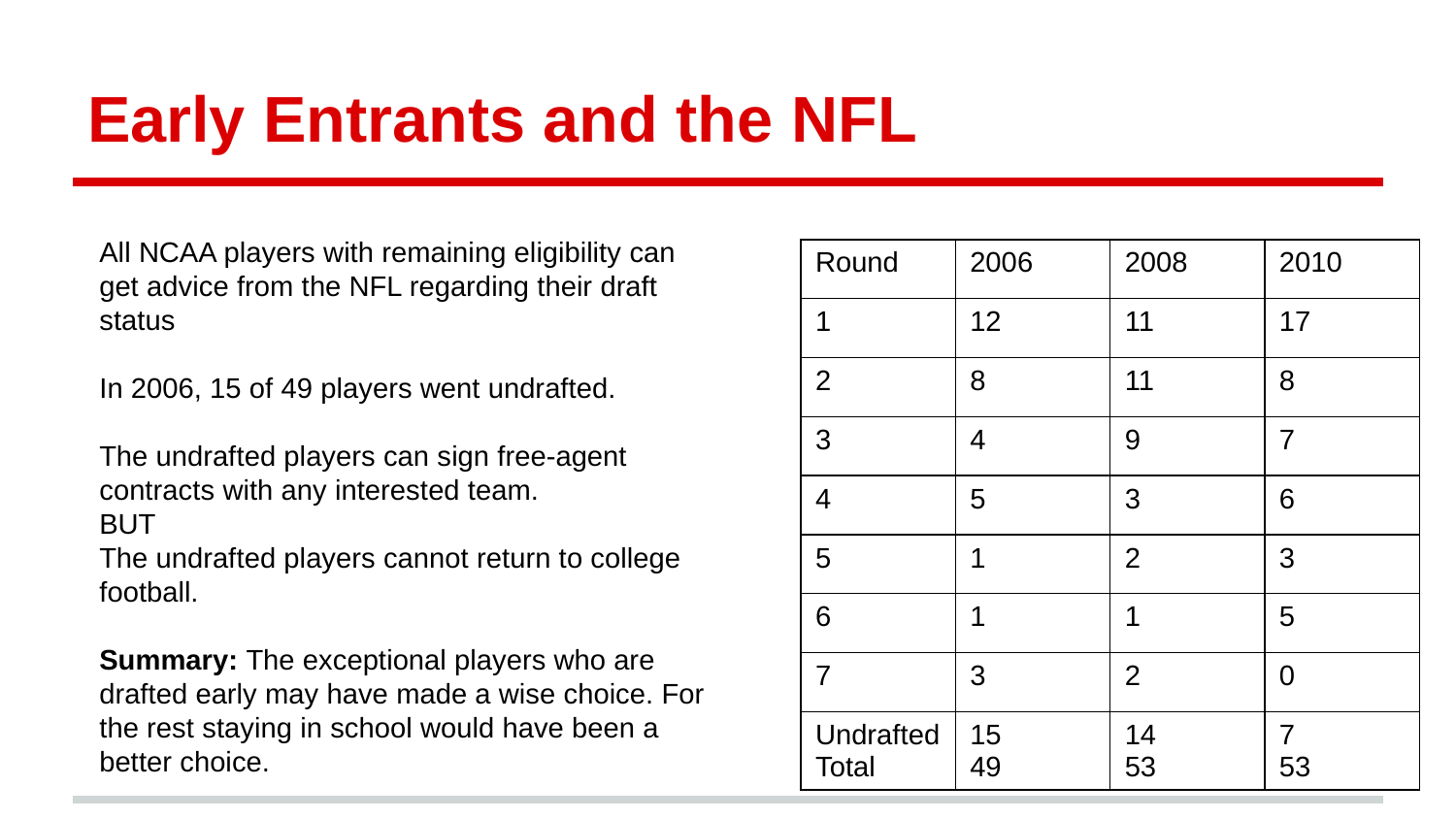

# Early Entrants and the NFL

All NCAA players with remaining eligibility can get advice from the NFL regarding their draft status

In 2006, 15 of 49 players went undrafted.

The undrafted players can sign free-agent contracts with any interested team.
BUT
The undrafted players cannot return to college football.

Summary: The exceptional players who are drafted early may have made a wise choice. For the rest staying in school would have been a better choice.
| Round | 2006 | 2008 | 2010 |
| --- | --- | --- | --- |
| 1 | 12 | 11 | 17 |
| 2 | 8 | 11 | 8 |
| 3 | 4 | 9 | 7 |
| 4 | 5 | 3 | 6 |
| 5 | 1 | 2 | 3 |
| 6 | 1 | 1 | 5 |
| 7 | 3 | 2 | 0 |
| Undrafted Total | 15 49 | 14 53 | 7 53 |